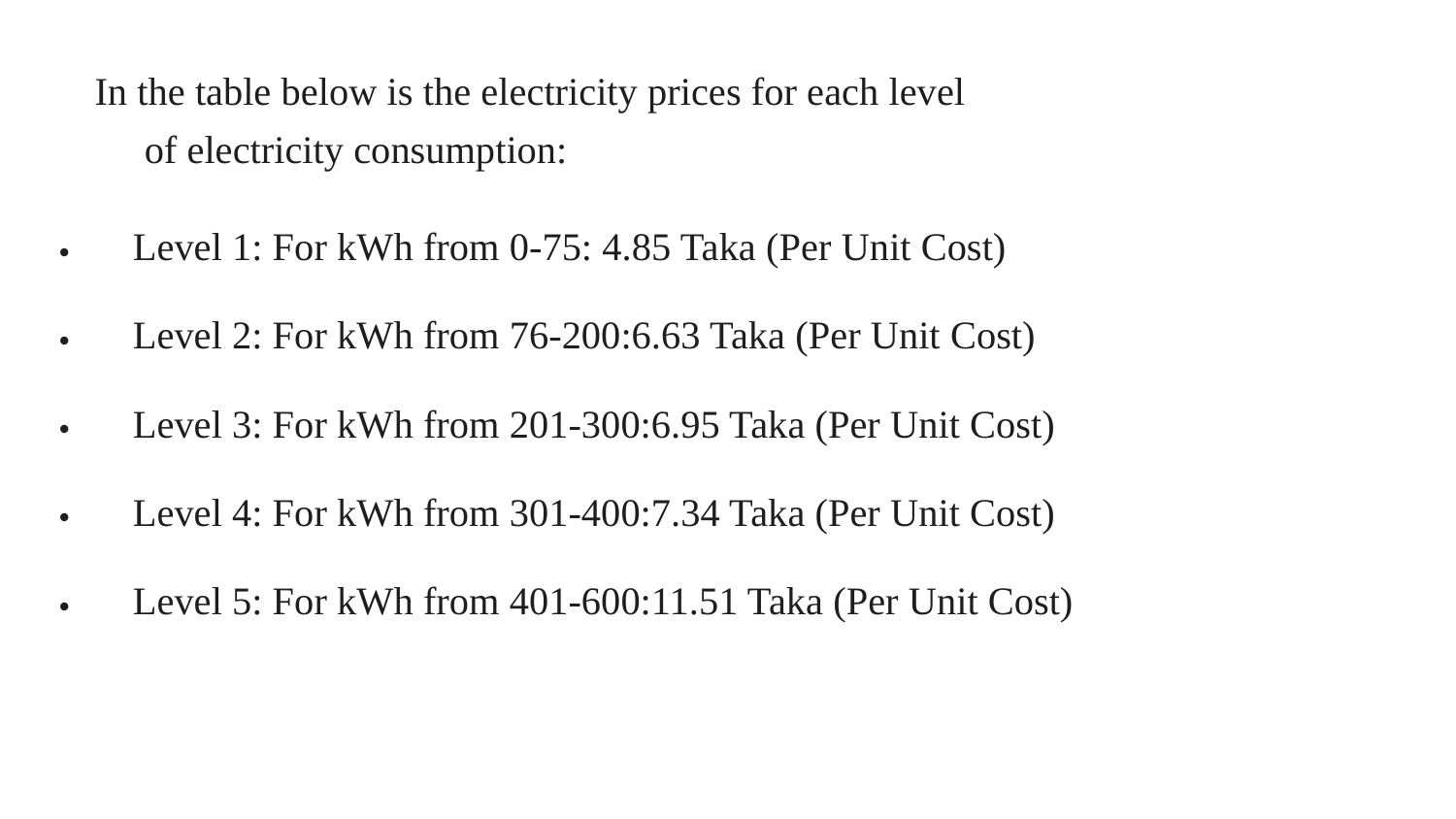

In the table below is the electricity prices for each level
         of electricity consumption:
Level 1: For kWh from 0-75: 4.85 Taka (Per Unit Cost)
Level 2: For kWh from 76-200:6.63 Taka (Per Unit Cost)
Level 3: For kWh from 201-300:6.95 Taka (Per Unit Cost)
Level 4: For kWh from 301-400:7.34 Taka (Per Unit Cost)
Level 5: For kWh from 401-600:11.51 Taka (Per Unit Cost)